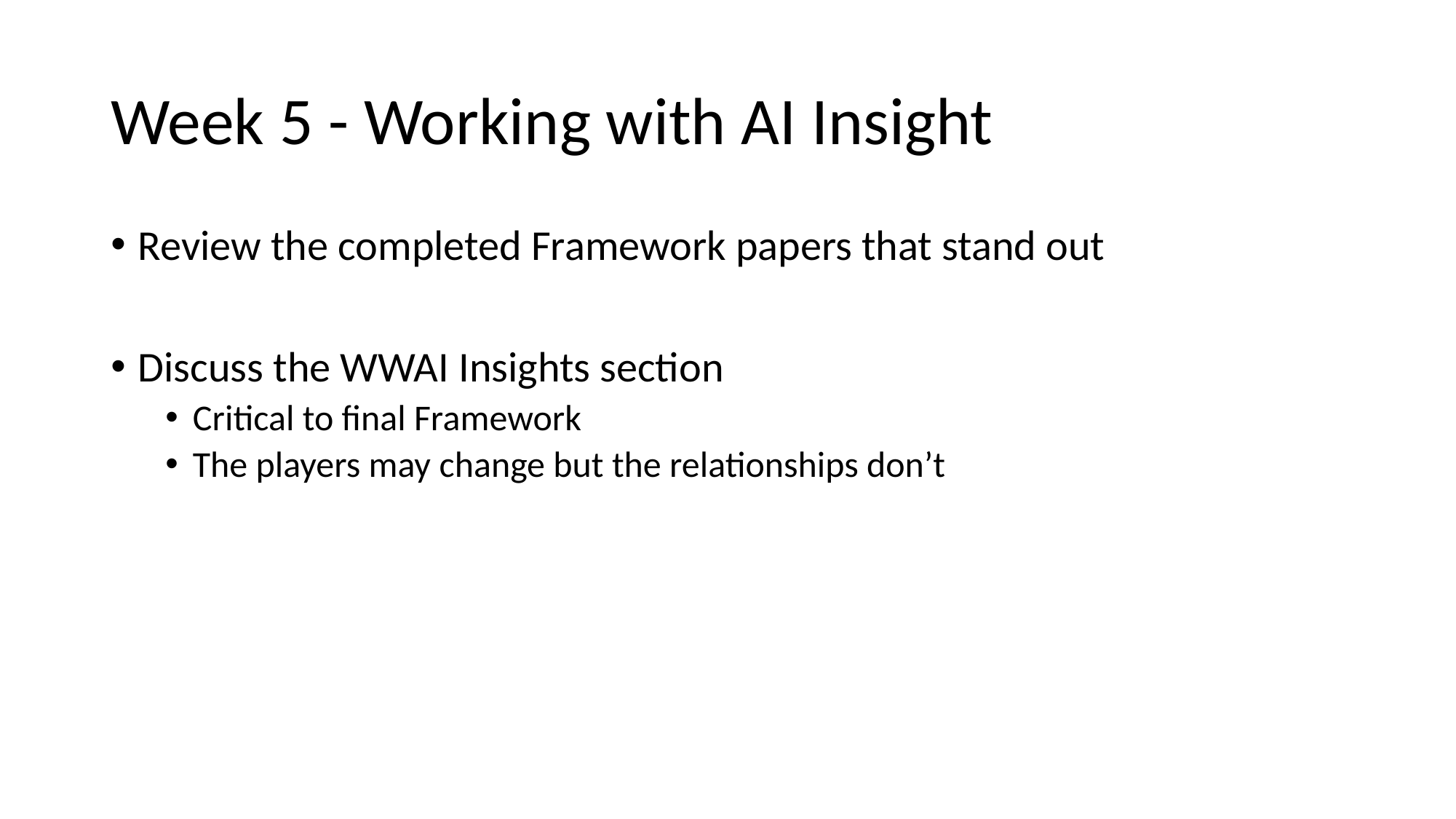

# Week 5 - Working with AI Insight
Review the completed Framework papers that stand out

Discuss the WWAI Insights section
Critical to final Framework
The players may change but the relationships don’t